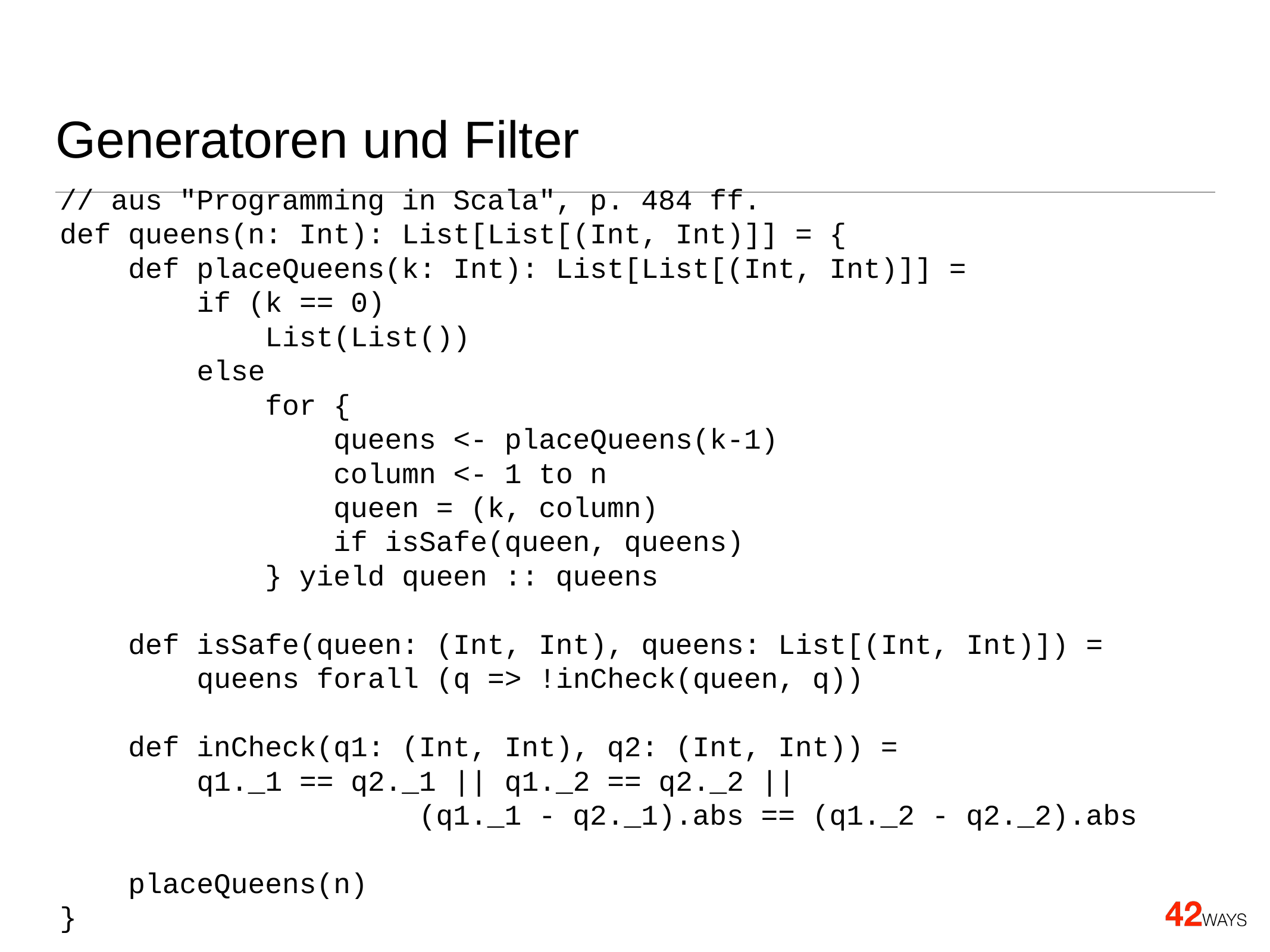

# Generatoren und Filter
// aus "Programming in Scala", p. 484 ff.
def queens(n: Int): List[List[(Int, Int)]] = {
    def placeQueens(k: Int): List[List[(Int, Int)]] =
        if (k == 0)
            List(List())
        else
            for {
                queens <- placeQueens(k-1)
                column <- 1 to n
                queen = (k, column)
                if isSafe(queen, queens)
            } yield queen :: queens

    def isSafe(queen: (Int, Int), queens: List[(Int, Int)]) =
        queens forall (q => !inCheck(queen, q))

    def inCheck(q1: (Int, Int), q2: (Int, Int)) =
        q1._1 == q2._1 || q1._2 == q2._2 ||
                     (q1._1 - q2._1).abs == (q1._2 - q2._2).abs

    placeQueens(n)
}